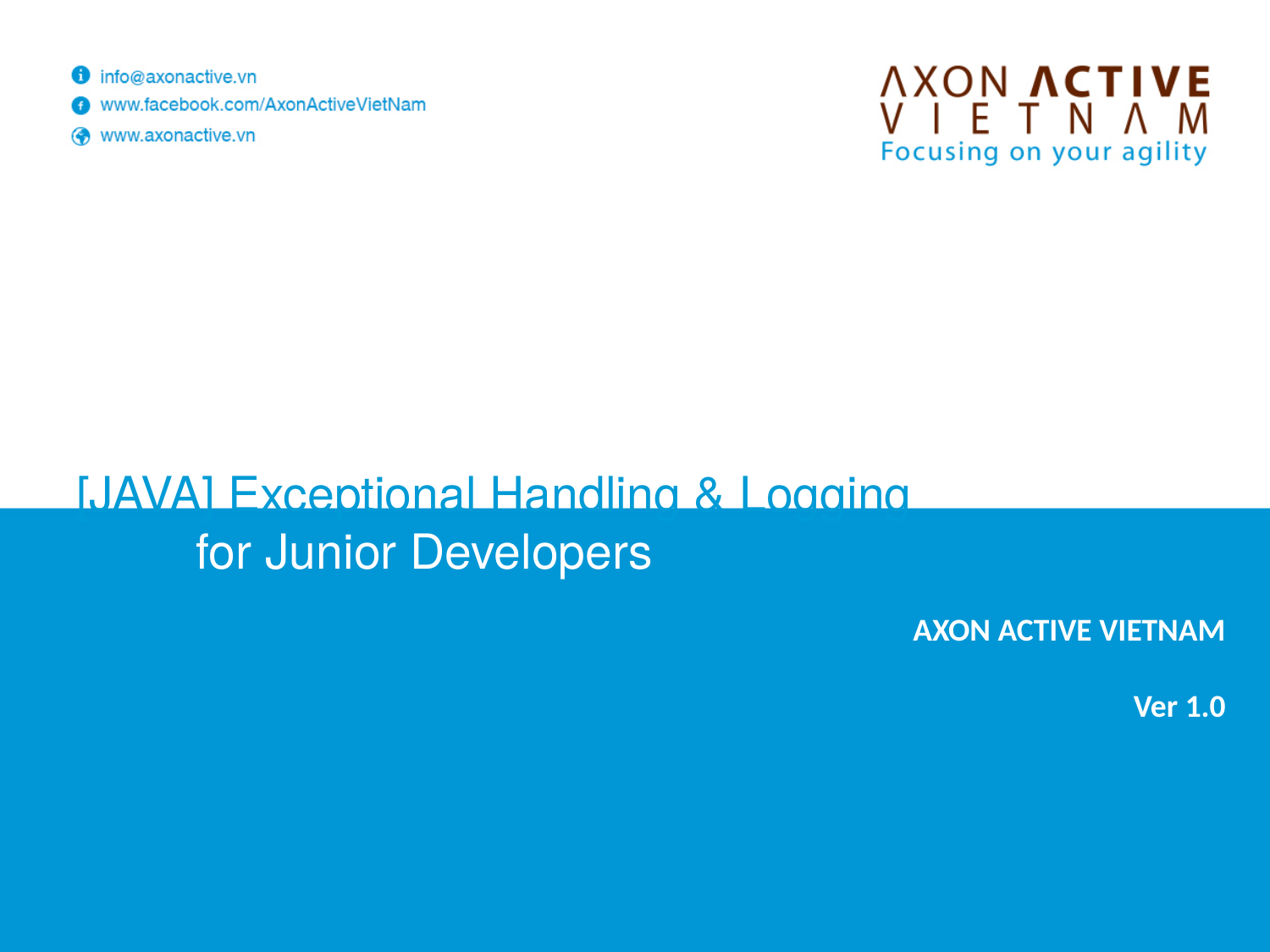

# [JAVA] Exceptional Handling & Logging for Junior Developers
AXON ACTIVE VIETNAM

Ver 1.0